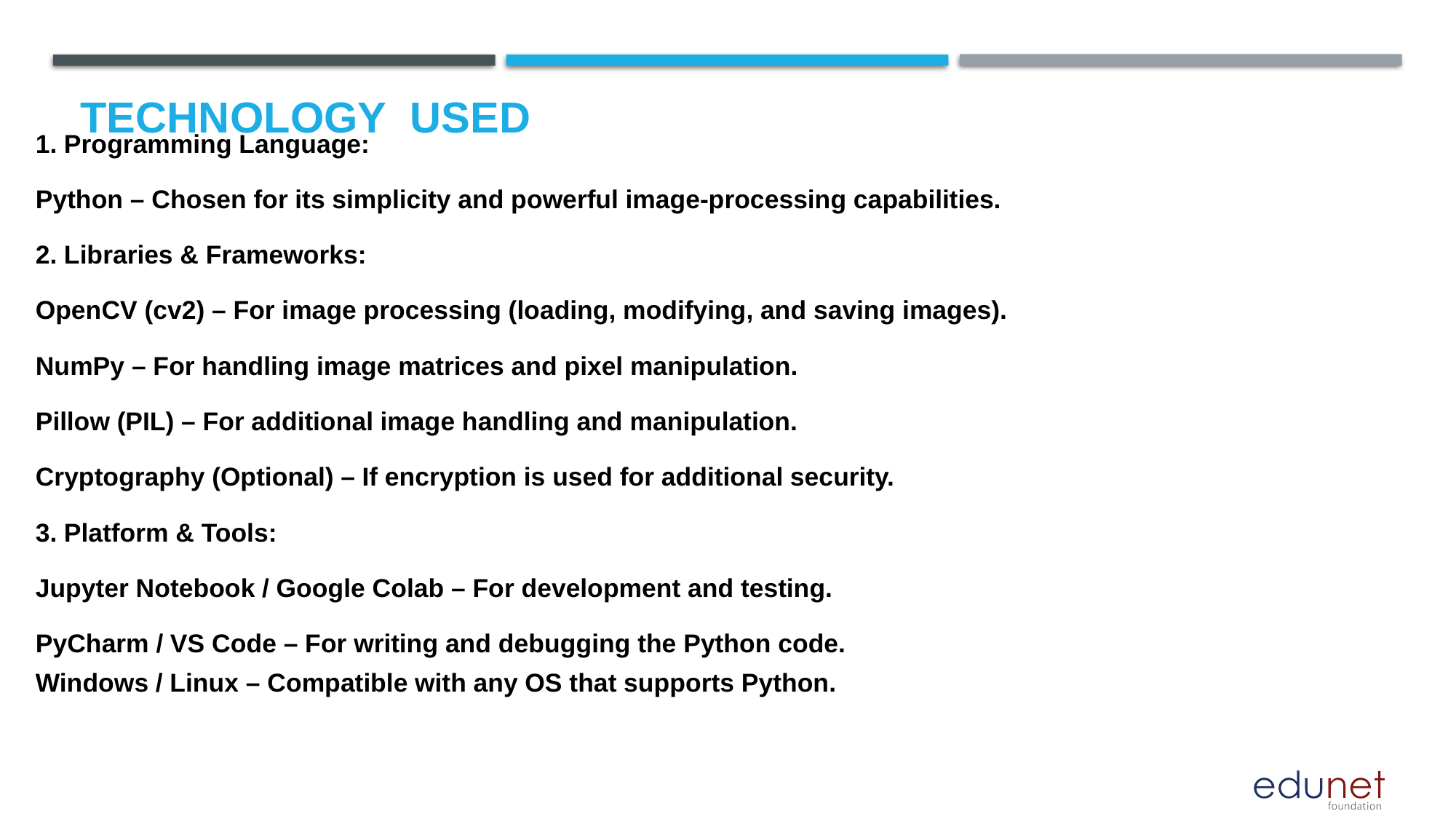

# Technology  used
1. Programming Language:
Python – Chosen for its simplicity and powerful image-processing capabilities.
2. Libraries & Frameworks:
OpenCV (cv2) – For image processing (loading, modifying, and saving images).
NumPy – For handling image matrices and pixel manipulation.
Pillow (PIL) – For additional image handling and manipulation.
Cryptography (Optional) – If encryption is used for additional security.
3. Platform & Tools:
Jupyter Notebook / Google Colab – For development and testing.
PyCharm / VS Code – For writing and debugging the Python code.
Windows / Linux – Compatible with any OS that supports Python.